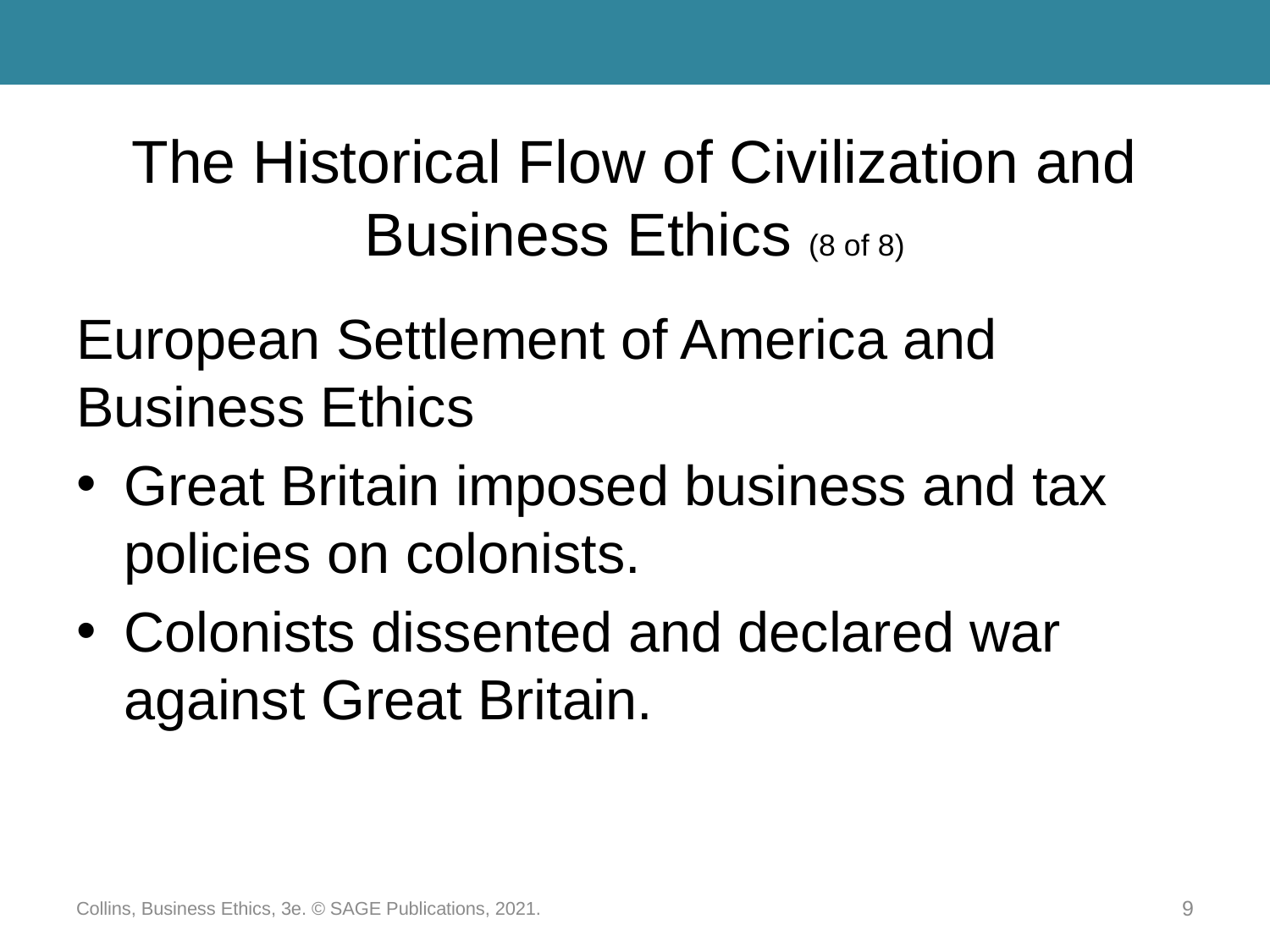

# The Historical Flow of Civilization and Business Ethics (8 of 8)
European Settlement of America and Business Ethics
Great Britain imposed business and tax policies on colonists.
Colonists dissented and declared war against Great Britain.
Collins, Business Ethics, 3e. © SAGE Publications, 2021.
9